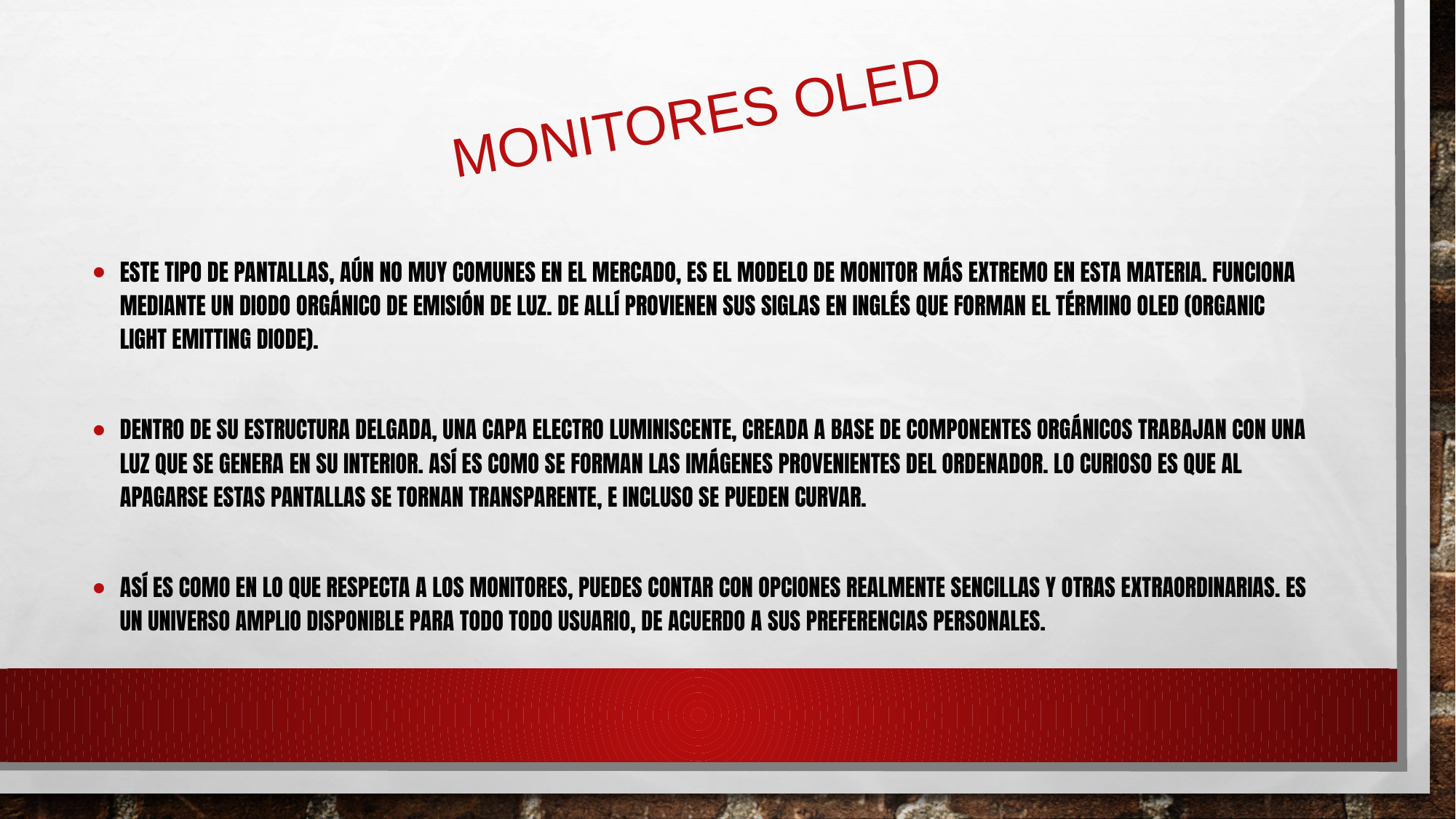

# Monitores OLED
Este tipo de pantallas, aún no muy comunes en el mercado, es el modelo de monitor más extremo en esta materia. Funciona mediante un diodo orgánico de emisión de luz. De allí provienen sus siglas en inglés que forman el término OLED (organic light emitting diode).

Dentro de su estructura delgada, una capa electro luminiscente, creada a base de componentes orgánicos trabajan con una luz que se genera en su interior. Así es como se forman las imágenes provenientes del ordenador. Lo curioso es que al apagarse estas pantallas se tornan transparente, e incluso se pueden curvar.

Así es como en lo que respecta a los monitores, puedes contar con opciones realmente sencillas y otras extraordinarias. Es un universo amplio disponible para todo todo usuario, de acuerdo a sus preferencias personales.